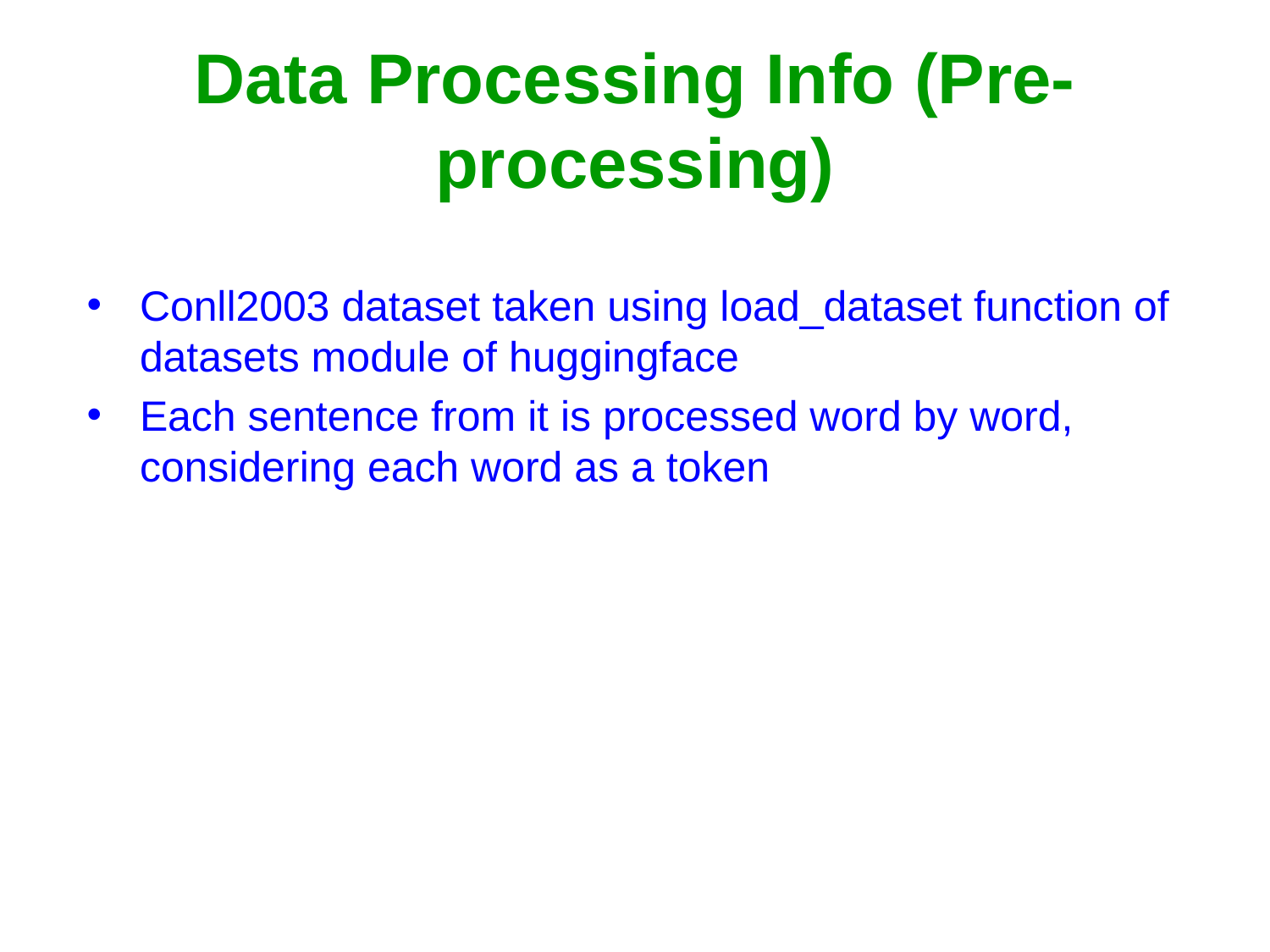

# Data Processing Info (Pre-processing)
Conll2003 dataset taken using load_dataset function of datasets module of huggingface
Each sentence from it is processed word by word, considering each word as a token